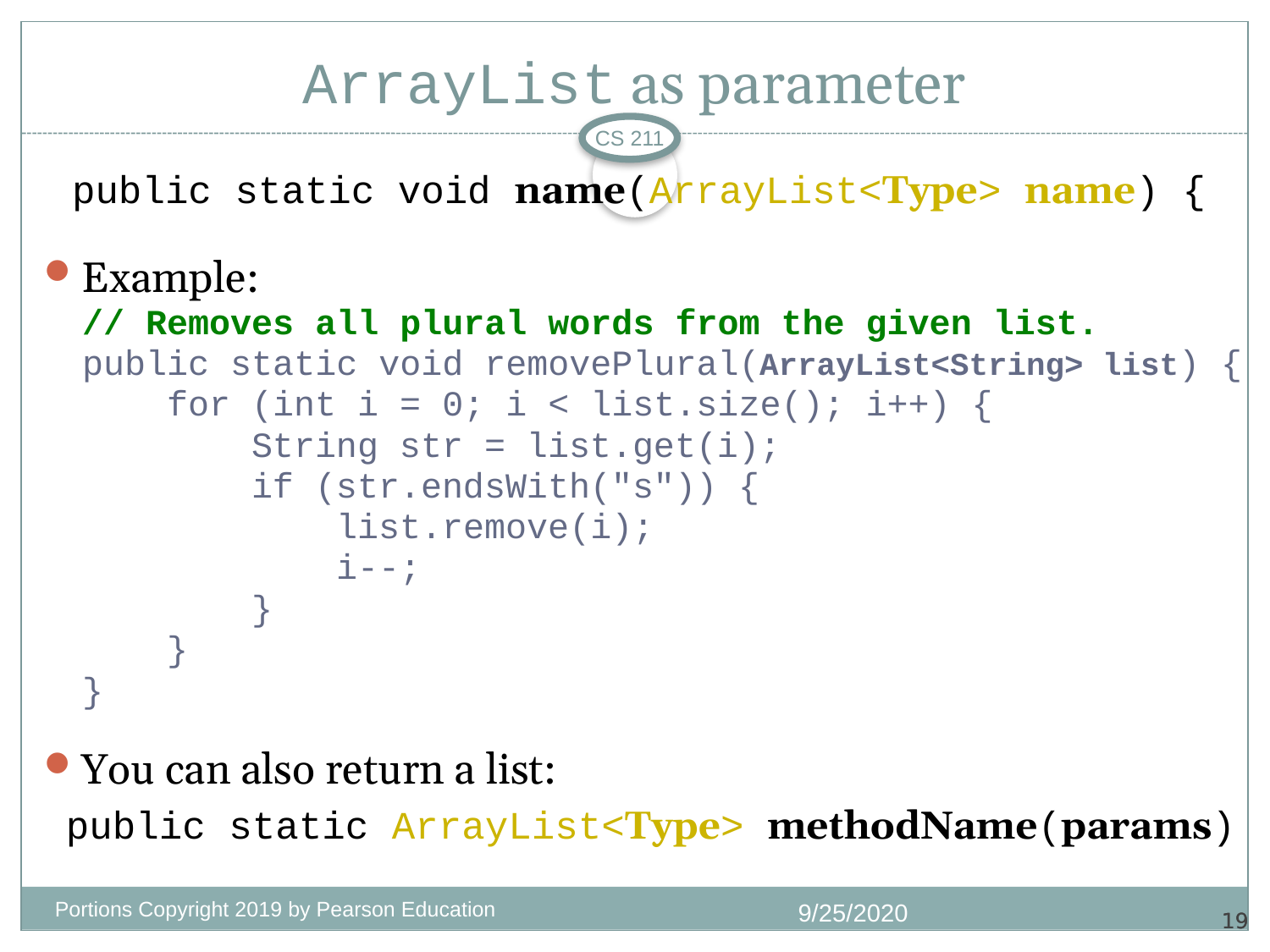

# ArrayList as parameter
CS 211
public static void name(ArrayList<Type> name) {

Example:
// Removes all plural words from the given list.
public static void removePlural(ArrayList<String> list) {
    for (int i = 0; i < list.size(); i++) {
        String str = list.get(i);
        if (str.endsWith("s")) {
            list.remove(i);
            i--;
        }
    }
}

You can also return a list:
public static ArrayList<Type> methodName(params)
Portions Copyright 2019 by Pearson Education
9/25/2020